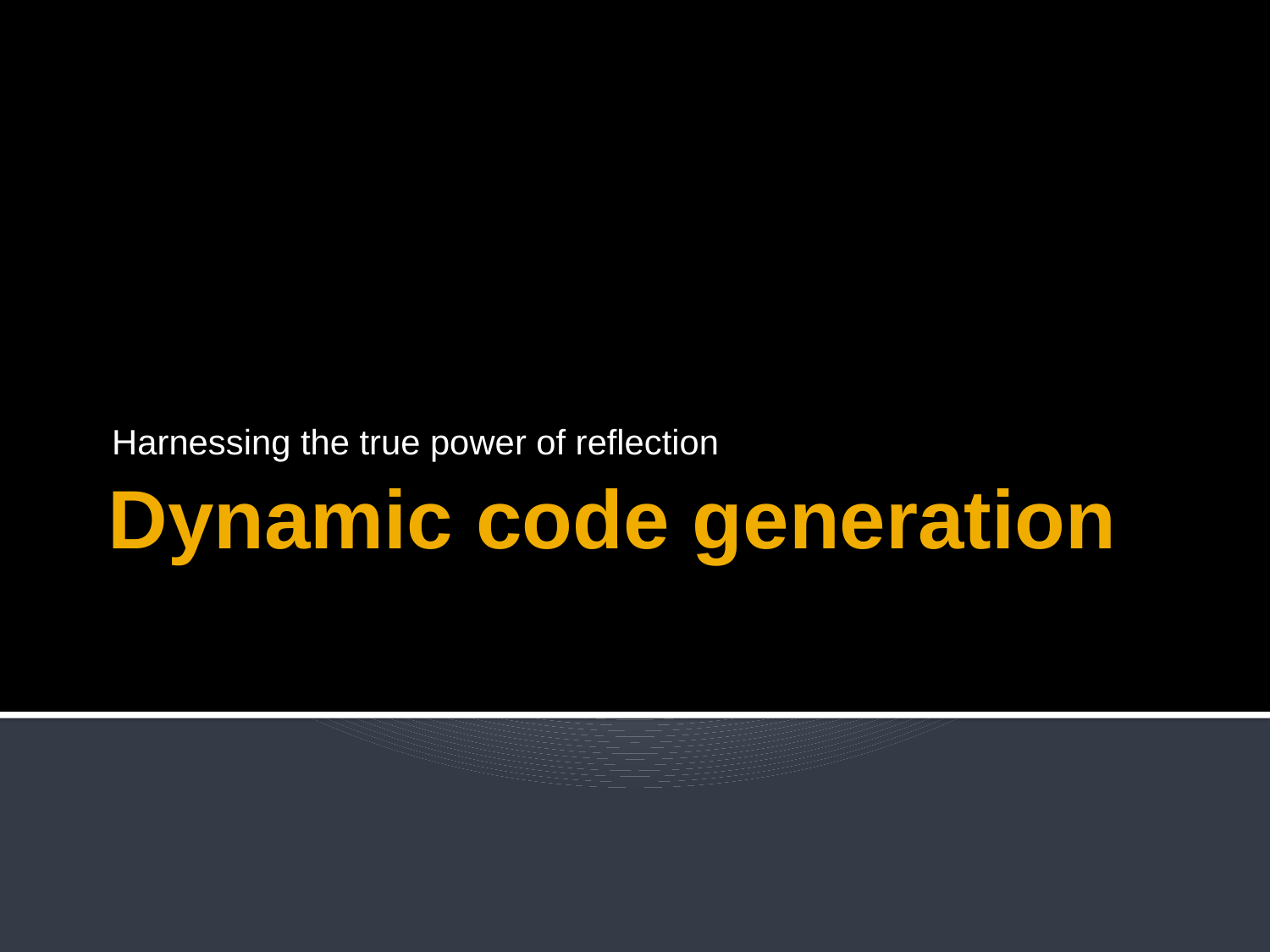

Harnessing the true power of reflection
# Dynamic code generation